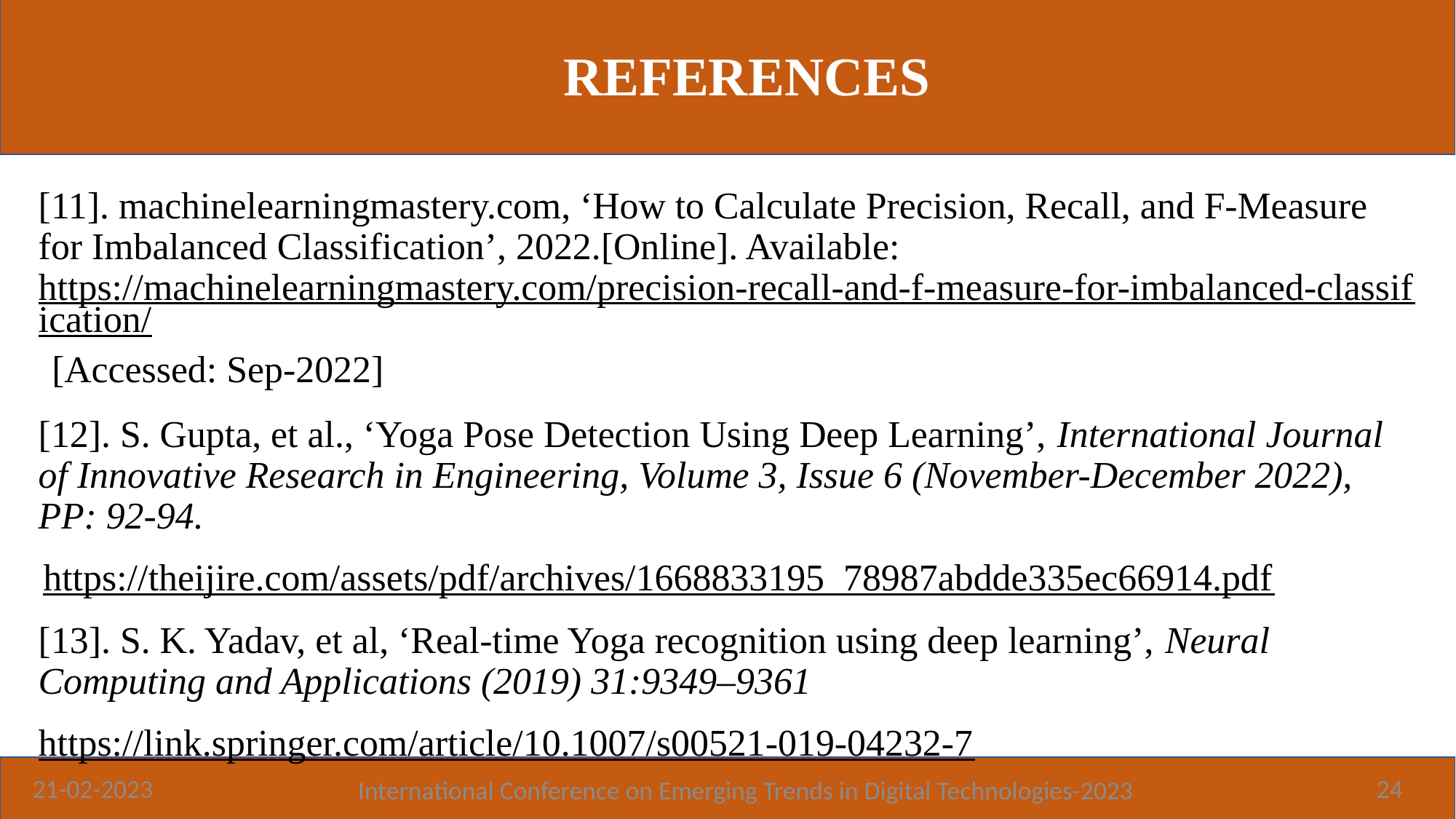

# REFERENCES
[11]. machinelearningmastery.com, ‘How to Calculate Precision, Recall, and F-Measure for Imbalanced Classification’, 2022.[Online]. Available: https://machinelearningmastery.com/precision-recall-and-f-measure-for-imbalanced-classification/ [Accessed: Sep-2022]
[12]. S. Gupta, et al., ‘Yoga Pose Detection Using Deep Learning’, International Journal of Innovative Research in Engineering, Volume 3, Issue 6 (November-December 2022), PP: 92-94.
https://theijire.com/assets/pdf/archives/1668833195_78987abdde335ec66914.pdf
[13]. S. K. Yadav, et al, ‘Real-time Yoga recognition using deep learning’, Neural Computing and Applications (2019) 31:9349–9361
https://link.springer.com/article/10.1007/s00521-019-04232-7
21-02-2023
24
International Conference on Emerging Trends in Digital Technologies-2023